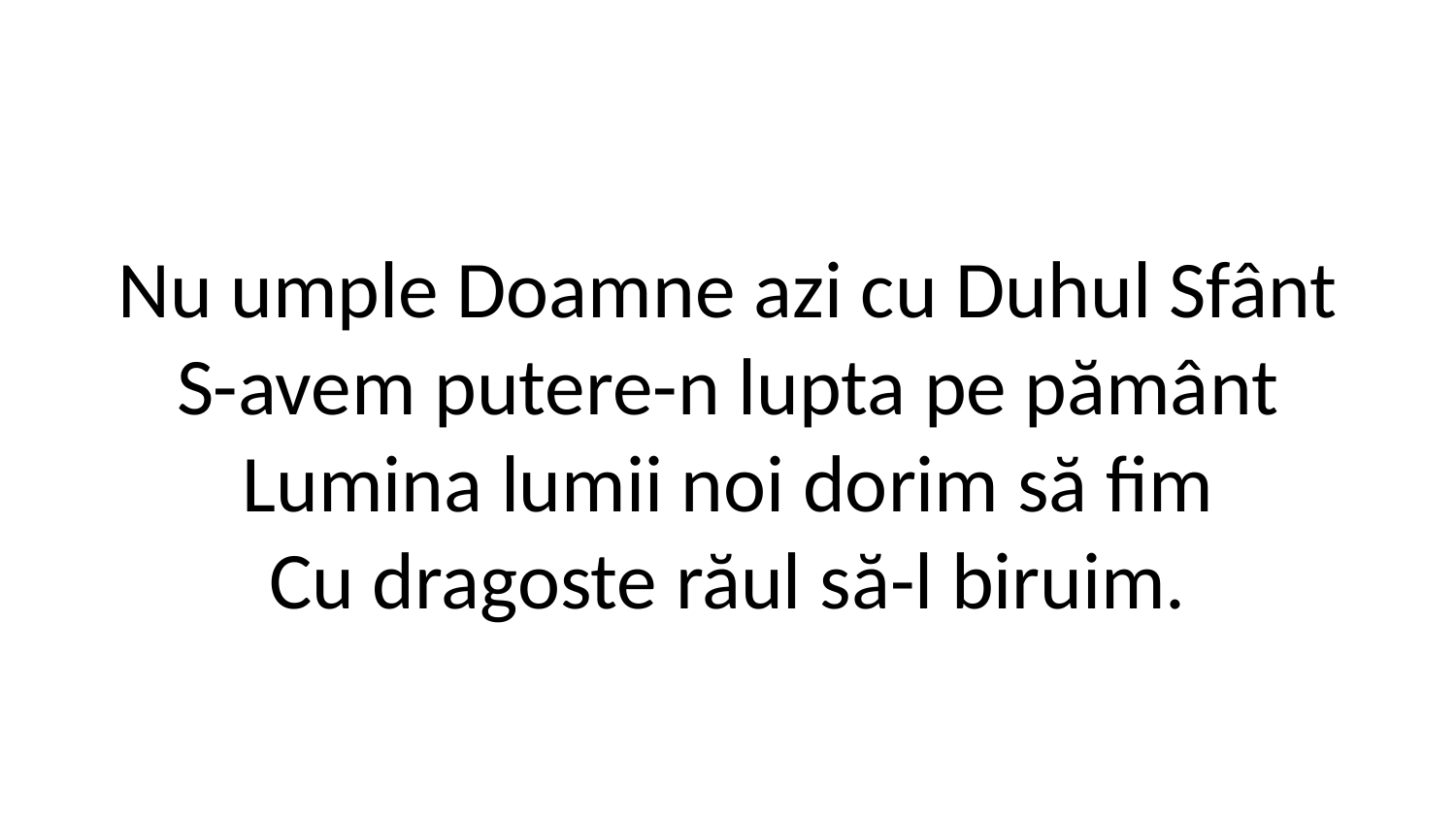

Nu umple Doamne azi cu Duhul Sfânt
S-avem putere-n lupta pe pământ
Lumina lumii noi dorim să fim
Cu dragoste răul să-l biruim.